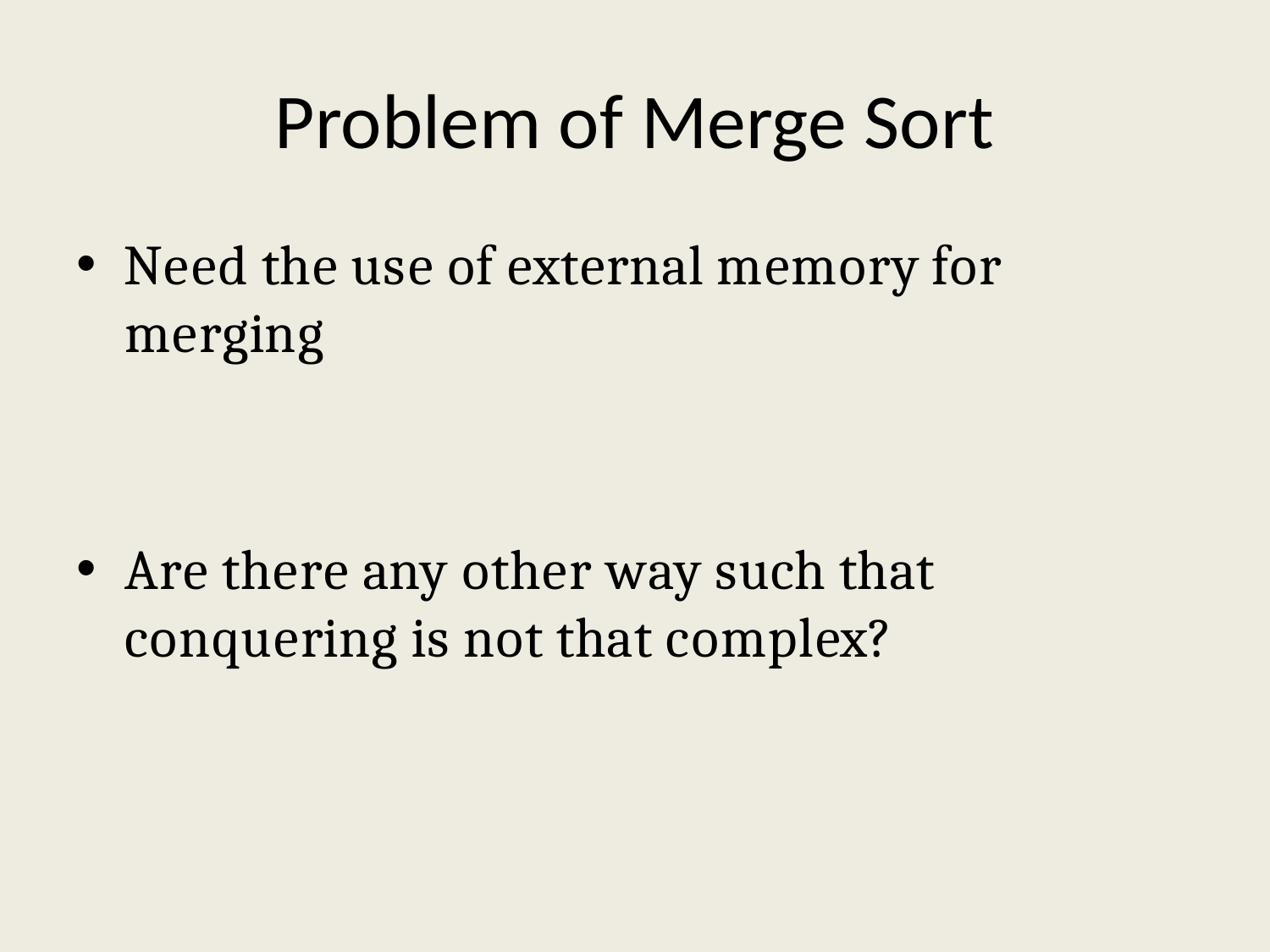

# Problem of Merge Sort
Need the use of external memory for merging

Are there any other way such that conquering is not that complex?